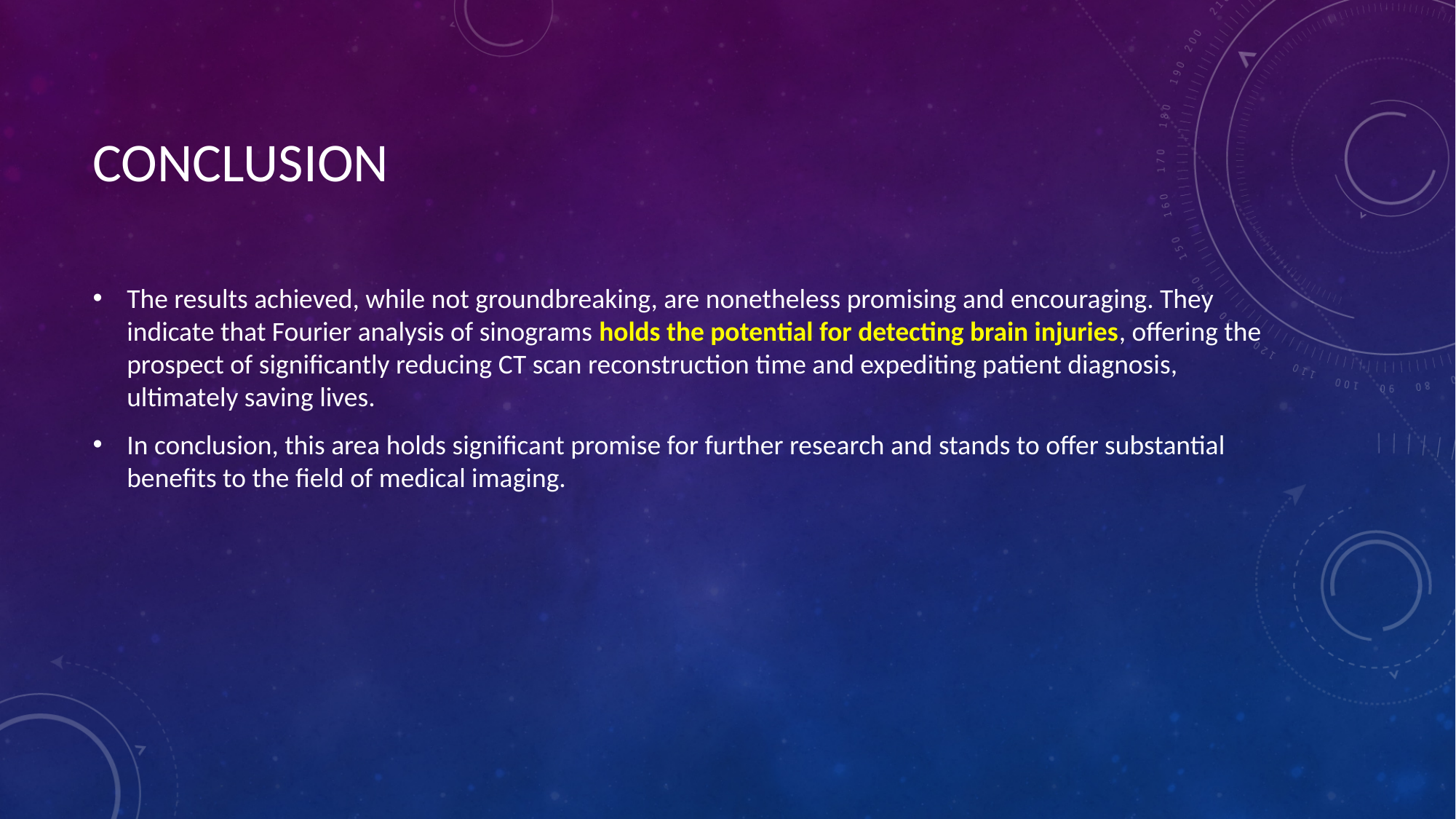

# Conclusion
The results achieved, while not groundbreaking, are nonetheless promising and encouraging. They indicate that Fourier analysis of sinograms holds the potential for detecting brain injuries, offering the prospect of significantly reducing CT scan reconstruction time and expediting patient diagnosis, ultimately saving lives.
In conclusion, this area holds significant promise for further research and stands to offer substantial benefits to the field of medical imaging.